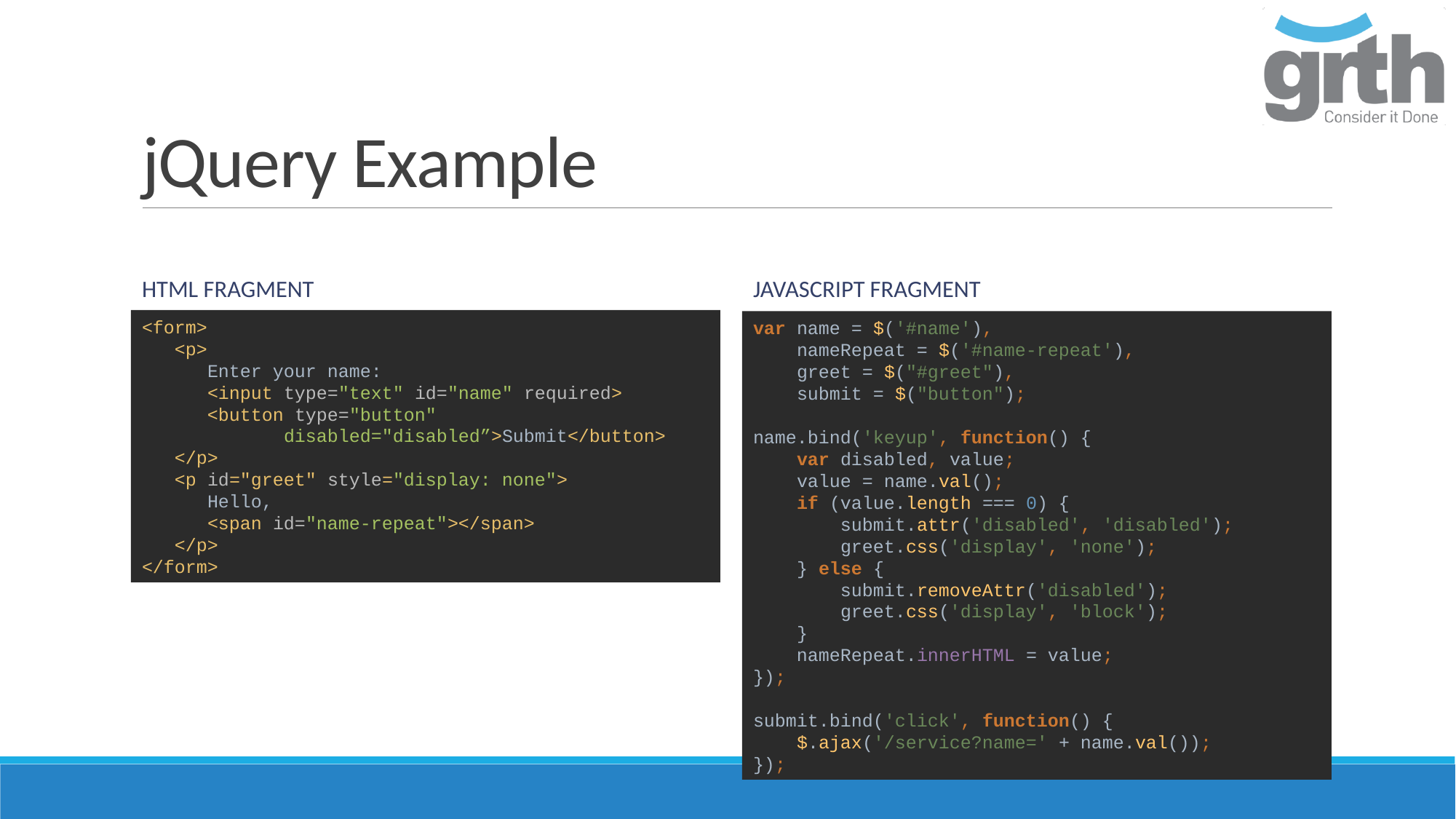

# jQuery Example
HTML Fragment

JavaScript Fragment

<form>
   <p>
      Enter your name:
      <input type="text" id="name" required>
      <button type="button"
             disabled="disabled”>Submit</button>
   </p>
   <p id="greet" style="display: none">
      Hello,
      <span id="name-repeat"></span>
   </p>
</form>

var name = $('#name'),
    nameRepeat = $('#name-repeat'),
    greet = $("#greet"),
    submit = $("button");
name.bind('keyup', function() {
    var disabled, value;
    value = name.val();
    if (value.length === 0) {
        submit.attr('disabled', 'disabled');
        greet.css('display', 'none');
    } else {
        submit.removeAttr('disabled');
        greet.css('display', 'block');
    }
    nameRepeat.innerHTML = value;
});
submit.bind('click', function() {
    $.ajax('/service?name=' + name.val());
});